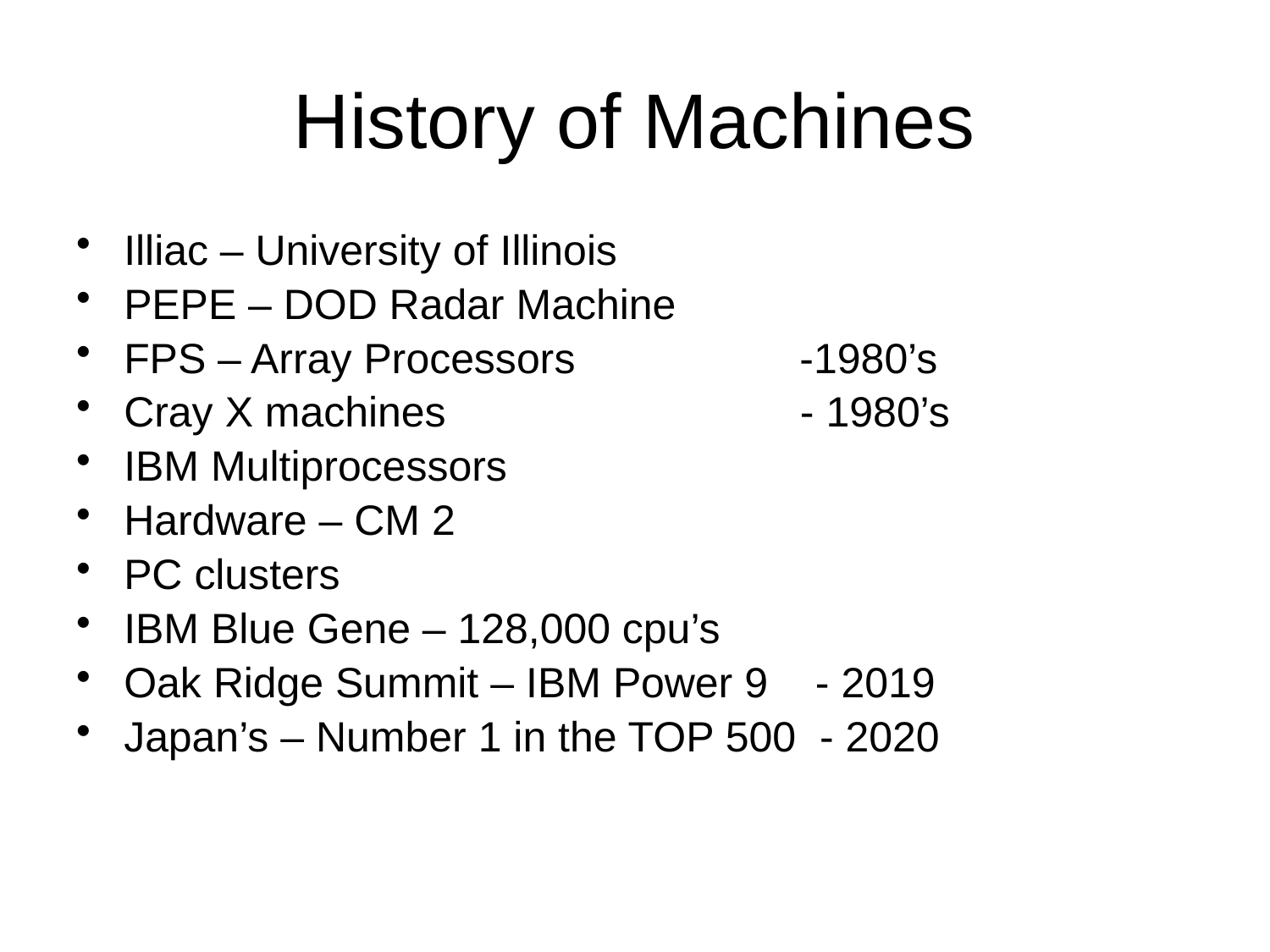

# History of Machines
Illiac – University of Illinois
PEPE – DOD Radar Machine
FPS – Array Processors                   -1980’s
Cray X machines                              - 1980’s
IBM Multiprocessors
Hardware – CM 2
PC clusters
IBM Blue Gene – 128,000 cpu’s
Oak Ridge Summit – IBM Power 9    - 2019
Japan’s – Number 1 in the TOP 500  - 2020